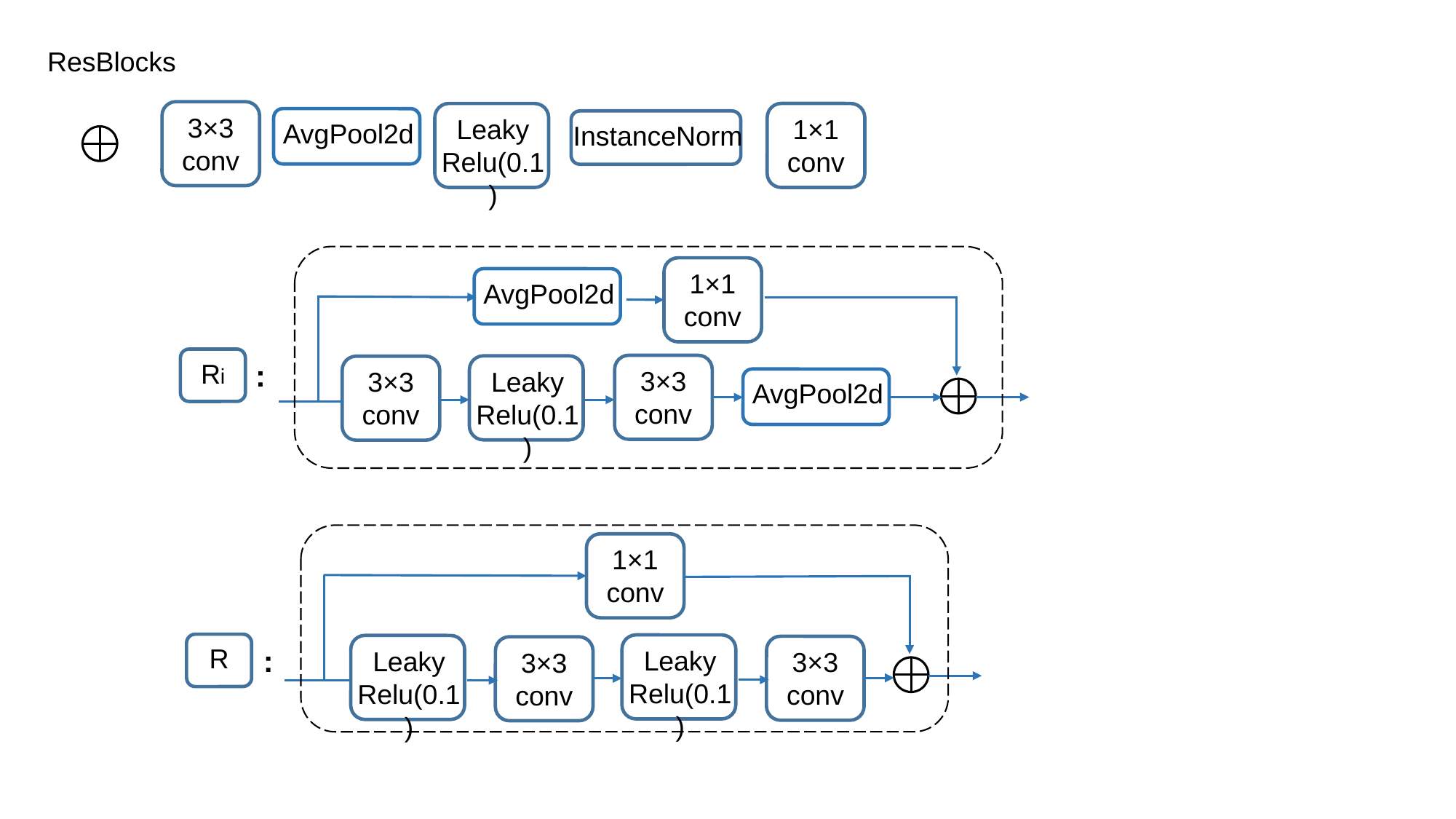

ResBlocks

3×3
conv

1×1
conv

Leaky
Relu(0.1)

AvgPool2d

InstanceNorm

1×1
conv

AvgPool2d

3×3
conv

Leaky
Relu(0.1)

3×3
conv

AvgPool2d

Ri
:

1×1
conv

Leaky
Relu(0.1)

Leaky
Relu(0.1)

3×3
conv

3×3
conv

R
: